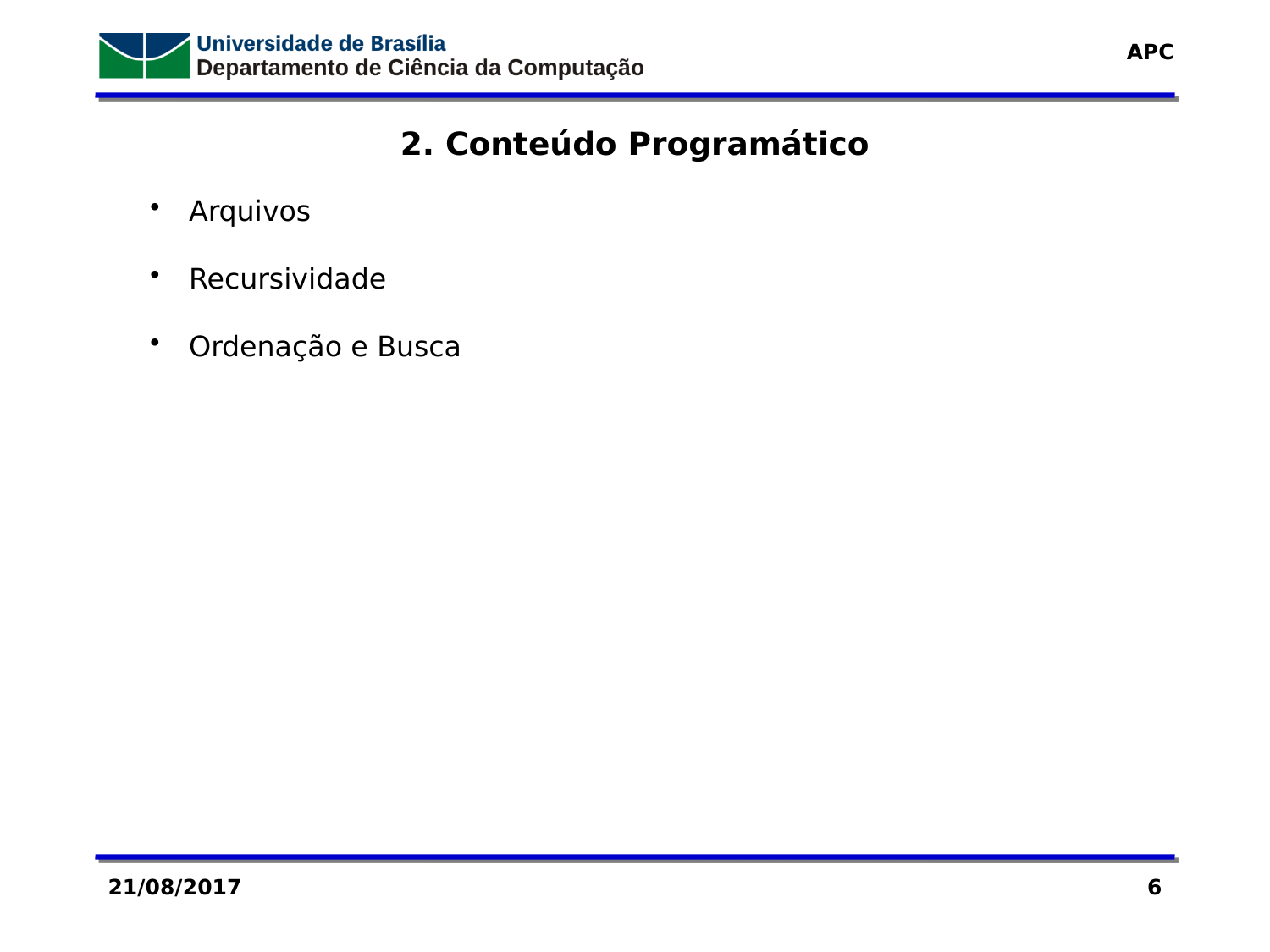

2. Conteúdo Programático
 Arquivos

 Recursividade

 Ordenação e Busca
21/08/2017
6